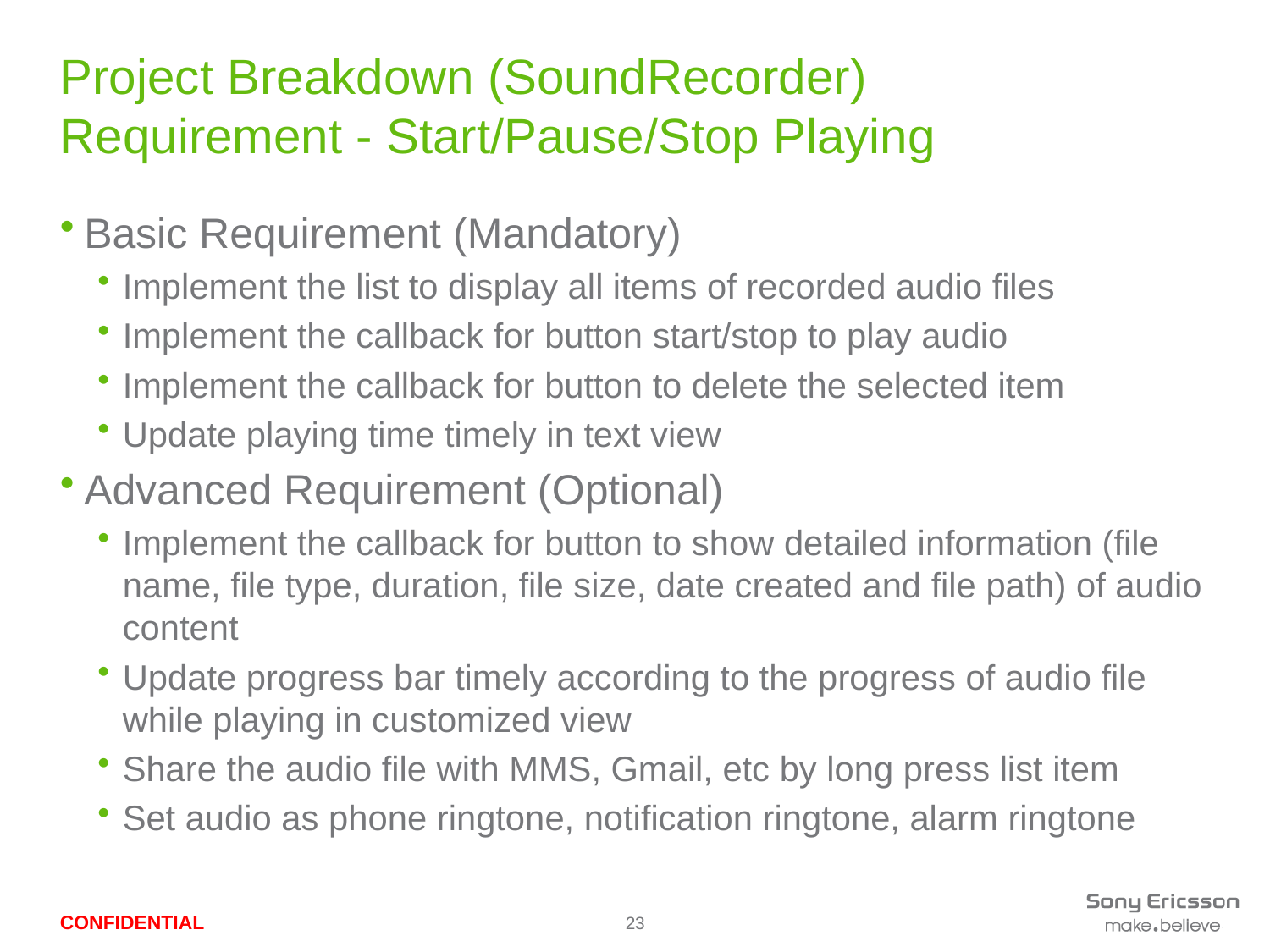

# Project Breakdown (SoundRecorder) Requirement - Start/Pause/Stop Playing
Basic Requirement (Mandatory)
Implement the list to display all items of recorded audio files
Implement the callback for button start/stop to play audio
Implement the callback for button to delete the selected item
Update playing time timely in text view
Advanced Requirement (Optional)
Implement the callback for button to show detailed information (file name, file type, duration, file size, date created and file path) of audio content
Update progress bar timely according to the progress of audio file while playing in customized view
Share the audio file with MMS, Gmail, etc by long press list item
Set audio as phone ringtone, notification ringtone, alarm ringtone